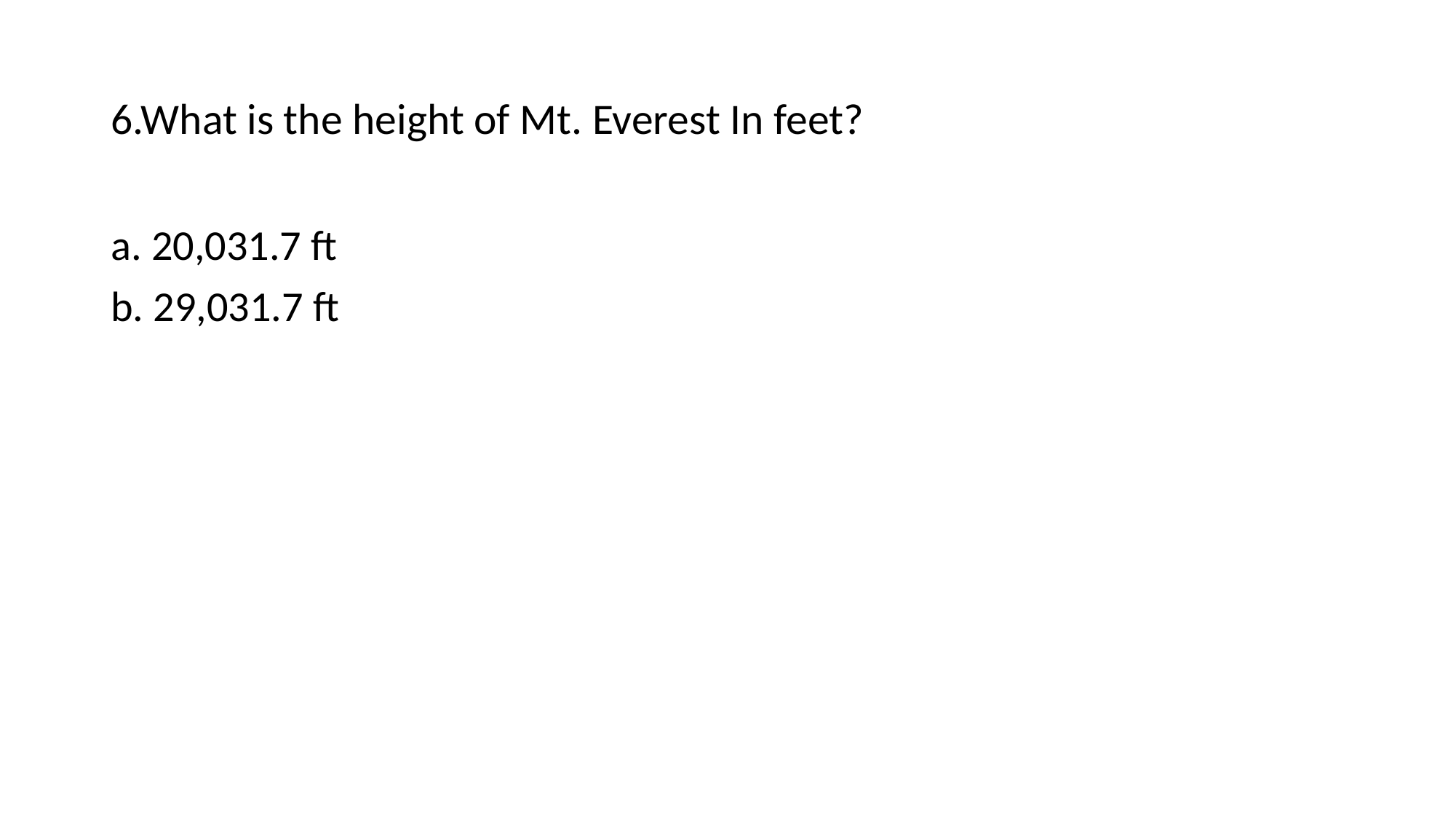

# 6.What is the height of Mt. Everest In feet?
a. 20,031.7 ft
b. 29,031.7 ft